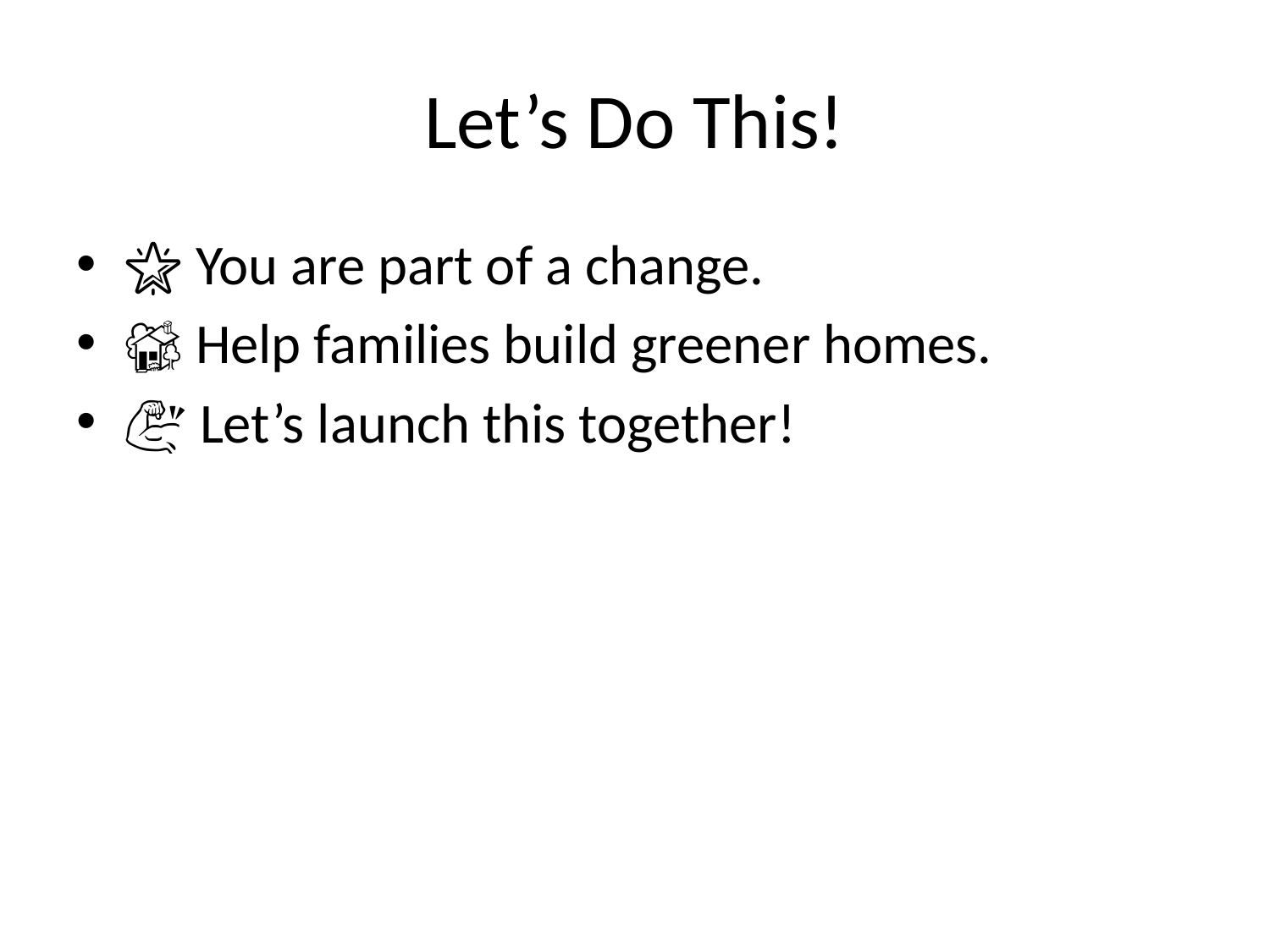

# Let’s Do This!
🌟 You are part of a change.
🏡 Help families build greener homes.
💪 Let’s launch this together!